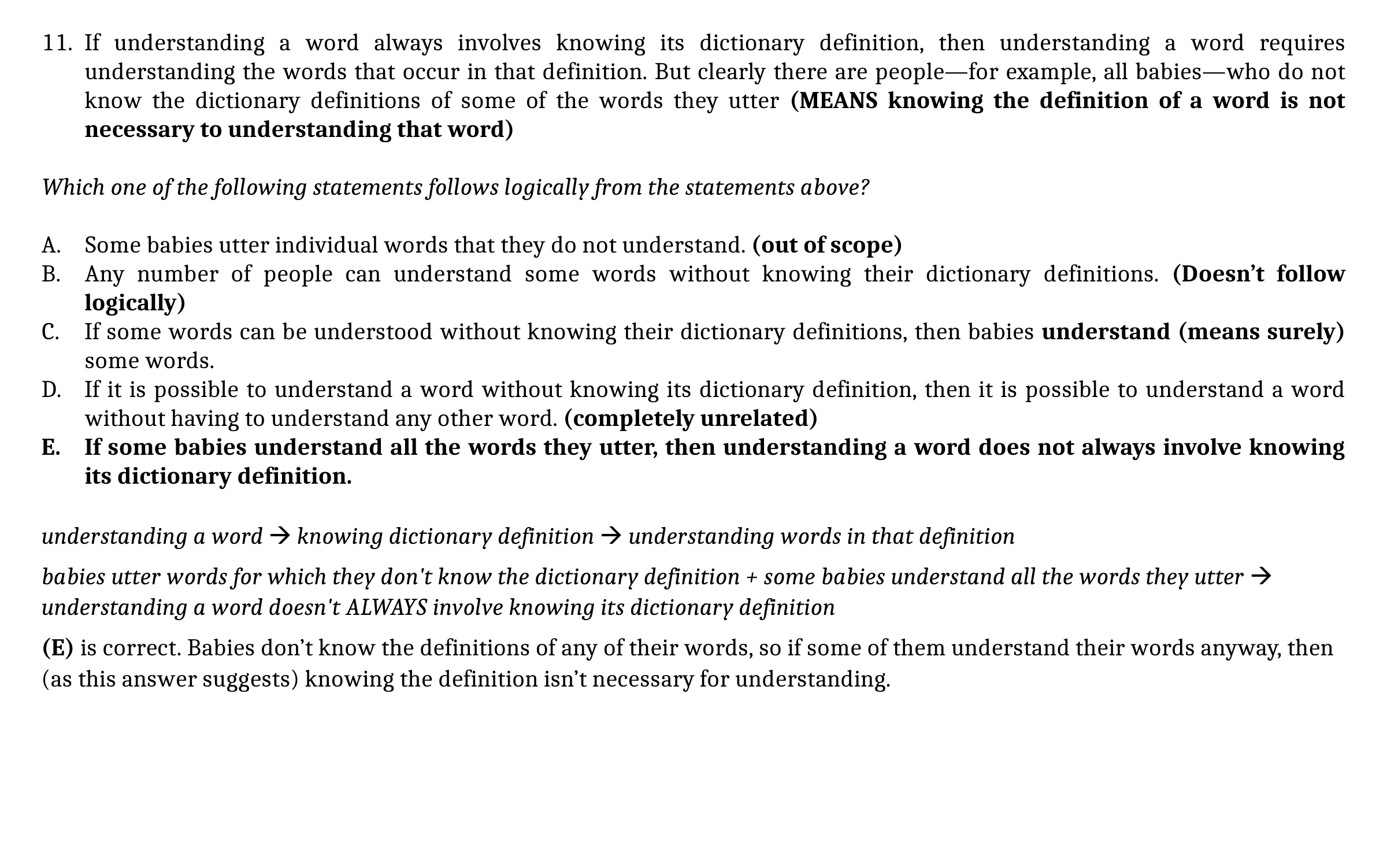

If understanding a word always involves knowing its dictionary definition, then understanding a word requires understanding the words that occur in that definition. But clearly there are people—for example, all babies—who do not know the dictionary definitions of some of the words they utter (MEANS knowing the definition of a word is not necessary to understanding that word)

Which one of the following statements follows logically from the statements above?

Some babies utter individual words that they do not understand. (out of scope)
Any number of people can understand some words without knowing their dictionary definitions. (Doesn’t follow logically)
If some words can be understood without knowing their dictionary definitions, then babies understand (means surely) some words.
If it is possible to understand a word without knowing its dictionary definition, then it is possible to understand a word without having to understand any other word. (completely unrelated)
If some babies understand all the words they utter, then understanding a word does not always involve knowing its dictionary definition.

understanding a word 🡪 knowing dictionary definition 🡪 understanding words in that definition
babies utter words for which they don't know the dictionary definition + some babies understand all the words they utter 🡪 understanding a word doesn't ALWAYS involve knowing its dictionary definition
(E) is correct. Babies don’t know the definitions of any of their words, so if some of them understand their words anyway, then (as this answer suggests) knowing the definition isn’t neces­sary for understanding.